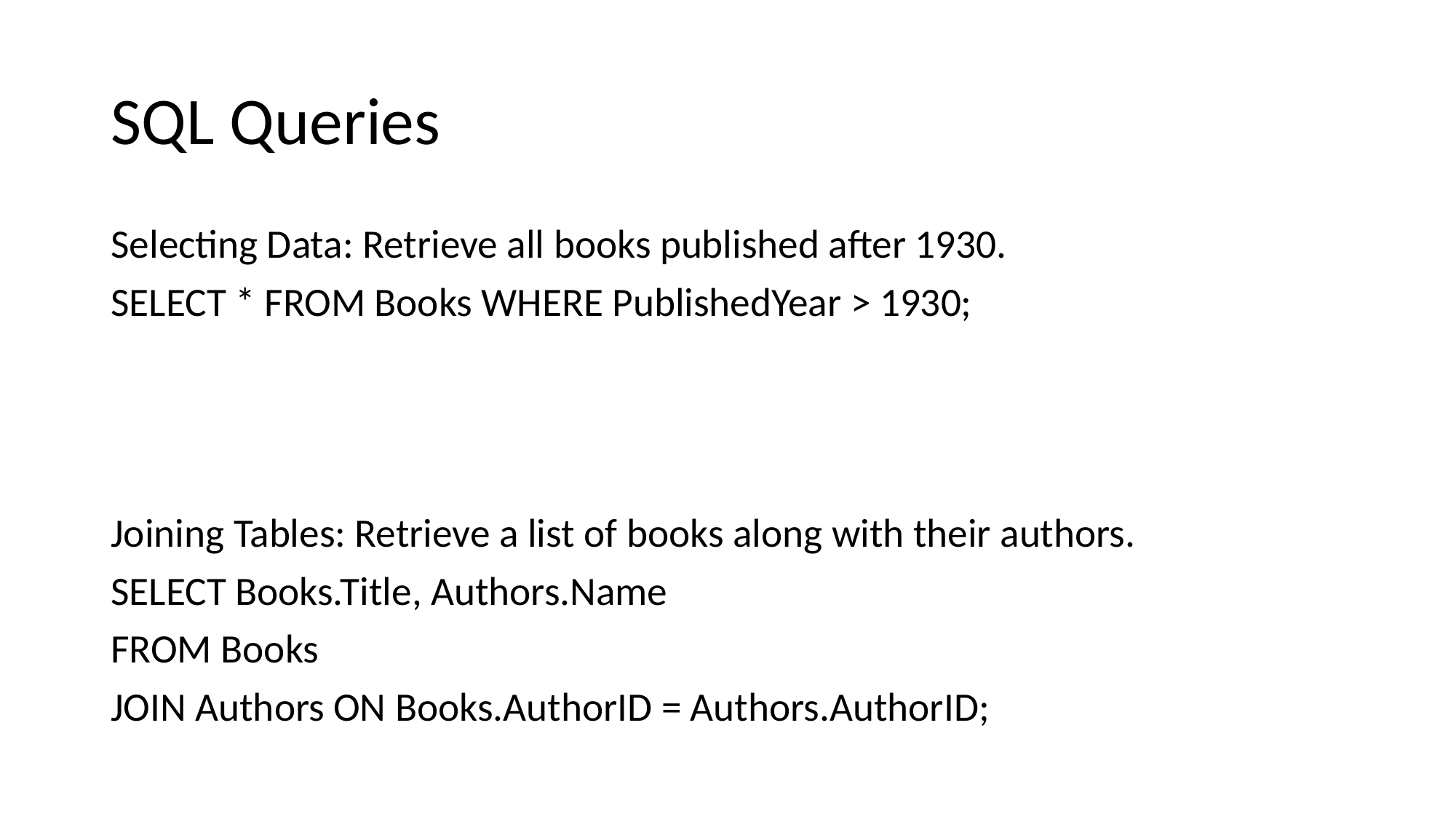

# SQL Queries
Selecting Data: Retrieve all books published after 1930.
SELECT * FROM Books WHERE PublishedYear > 1930;

Joining Tables: Retrieve a list of books along with their authors.
SELECT Books.Title, Authors.Name
FROM Books
JOIN Authors ON Books.AuthorID = Authors.AuthorID;